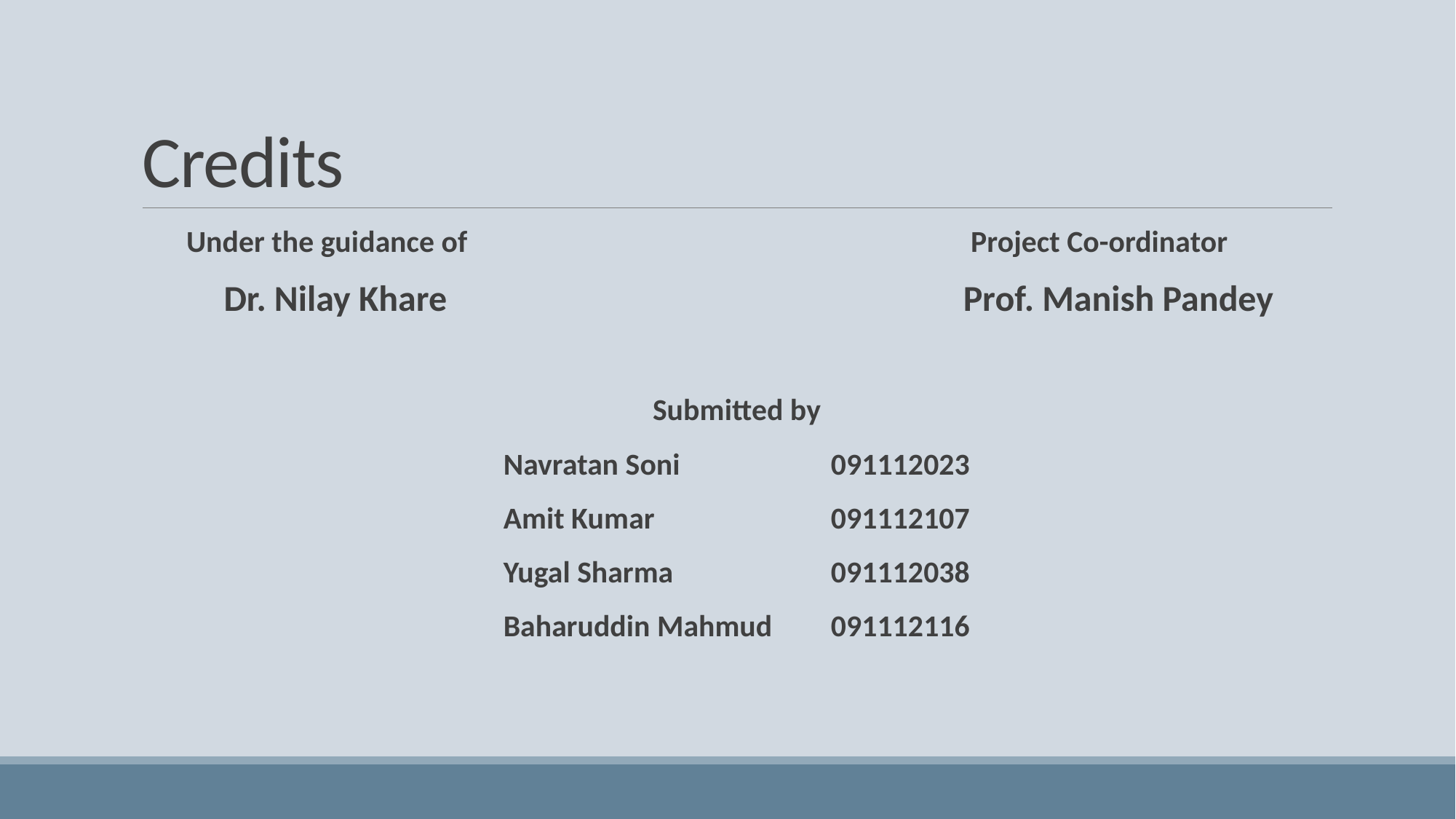

# Credits
        Under the guidance of				           Project Co-ordinator
          Dr. Nilay Khare					       Prof. Manish Pandey

Submitted by
Navratan Soni		091112023
Amit Kumar		091112107
Yugal Sharma 		091112038
Baharuddin Mahmud	091112116